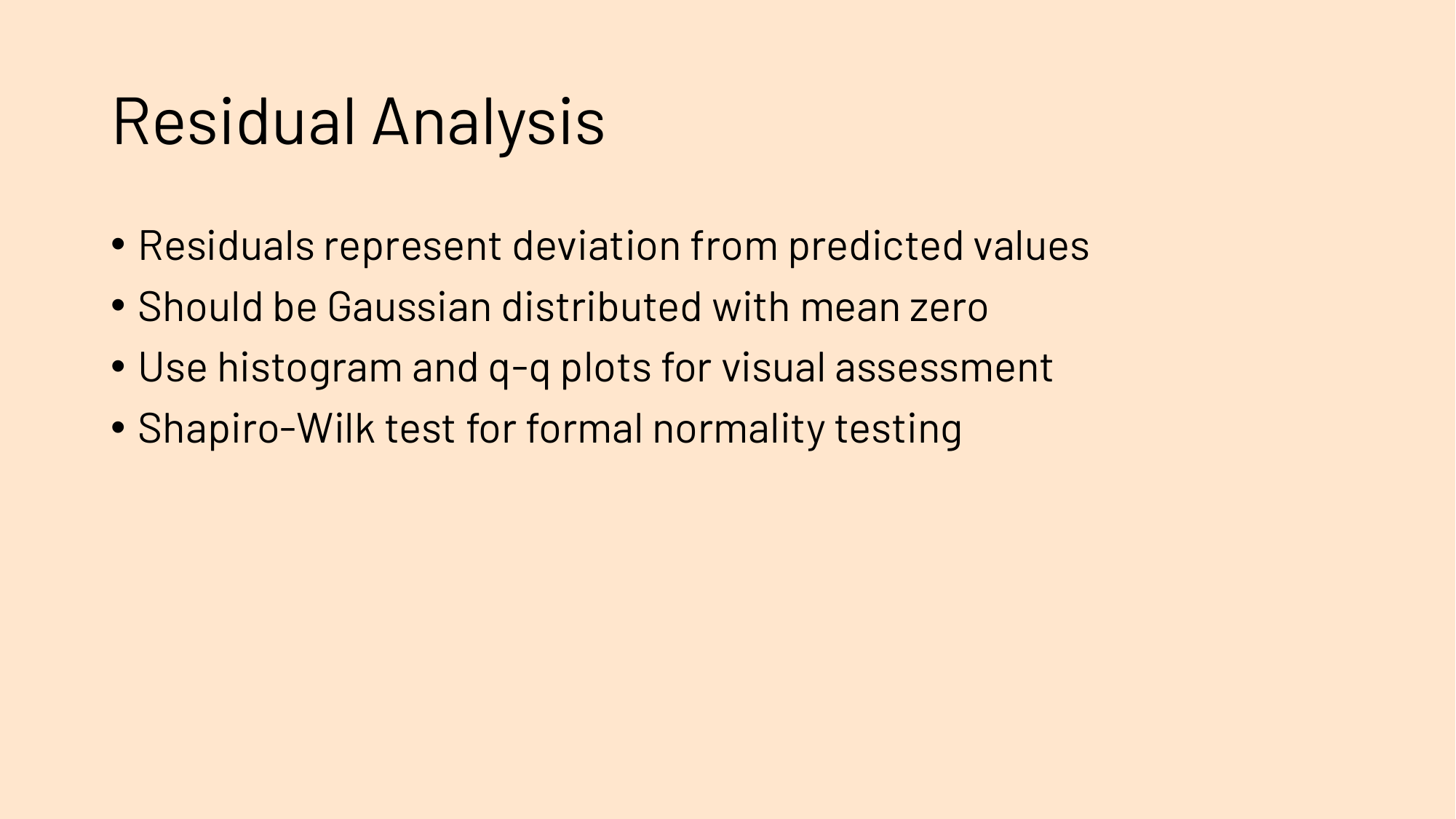

# Residual Analysis
Residuals represent deviation from predicted values
Should be Gaussian distributed with mean zero
Use histogram and q-q plots for visual assessment
Shapiro-Wilk test for formal normality testing